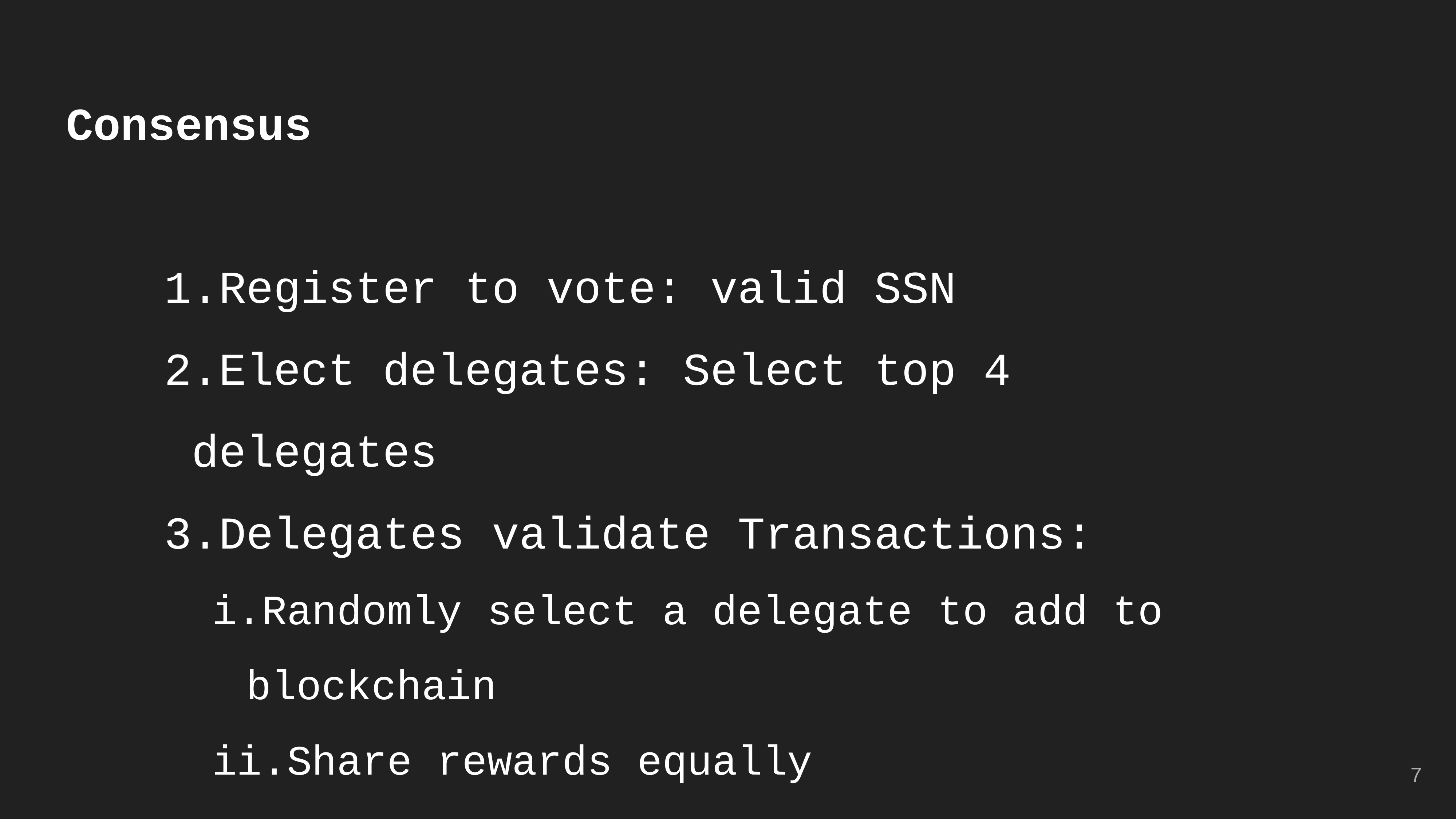

Consensus
Register to vote: valid SSN
Elect delegates: Select top 4 delegates
Delegates validate Transactions:
Randomly select a delegate to add to blockchain
Share rewards equally
7